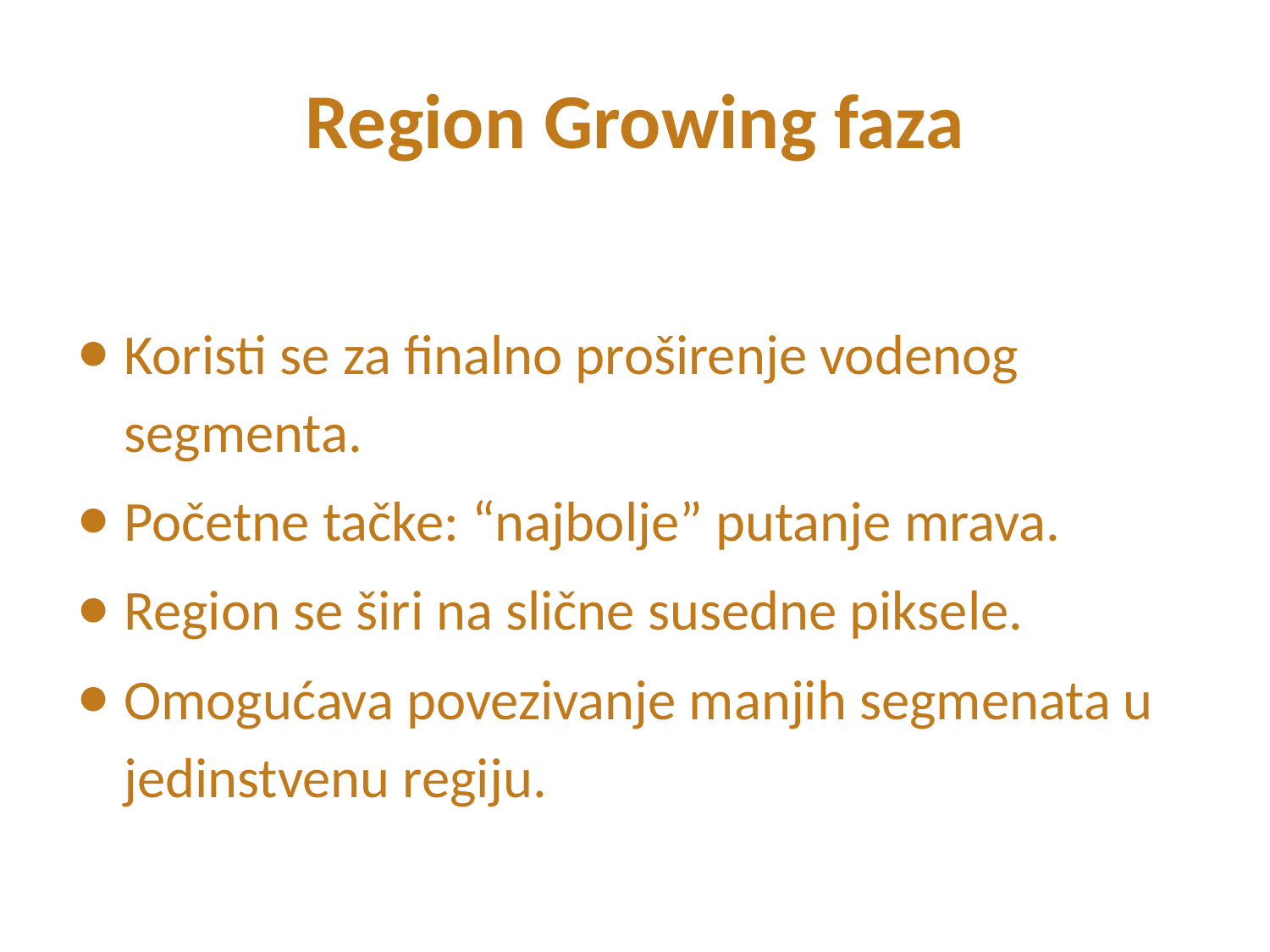

# Region Growing faza

Koristi se za finalno proširenje vodenog segmenta.
Početne tačke: “najbolje” putanje mrava.
Region se širi na slične susedne piksele.
Omogućava povezivanje manjih segmenata u jedinstvenu regiju.